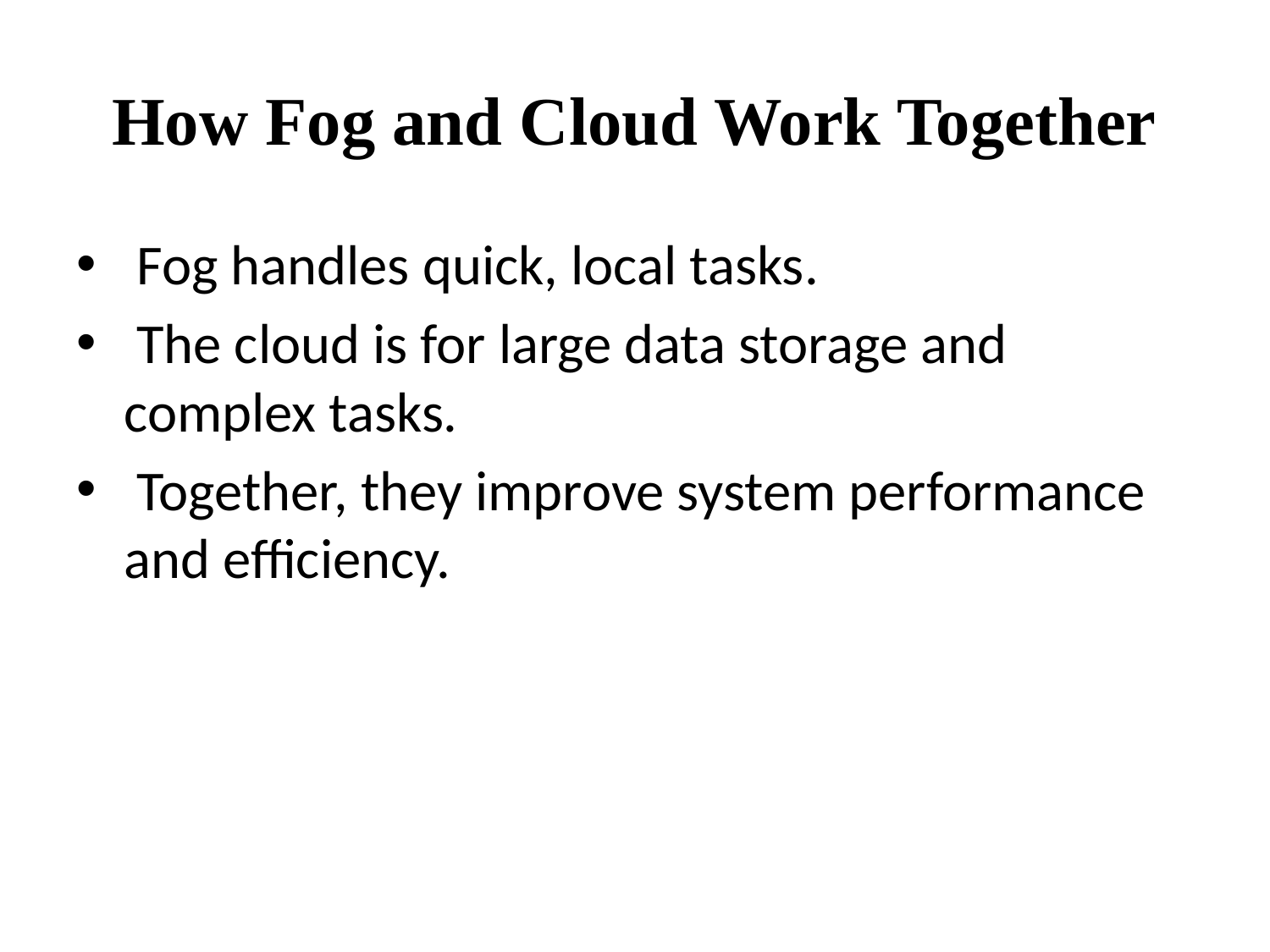

# How Fog and Cloud Work Together
 Fog handles quick, local tasks.
 The cloud is for large data storage and complex tasks.
 Together, they improve system performance and efficiency.